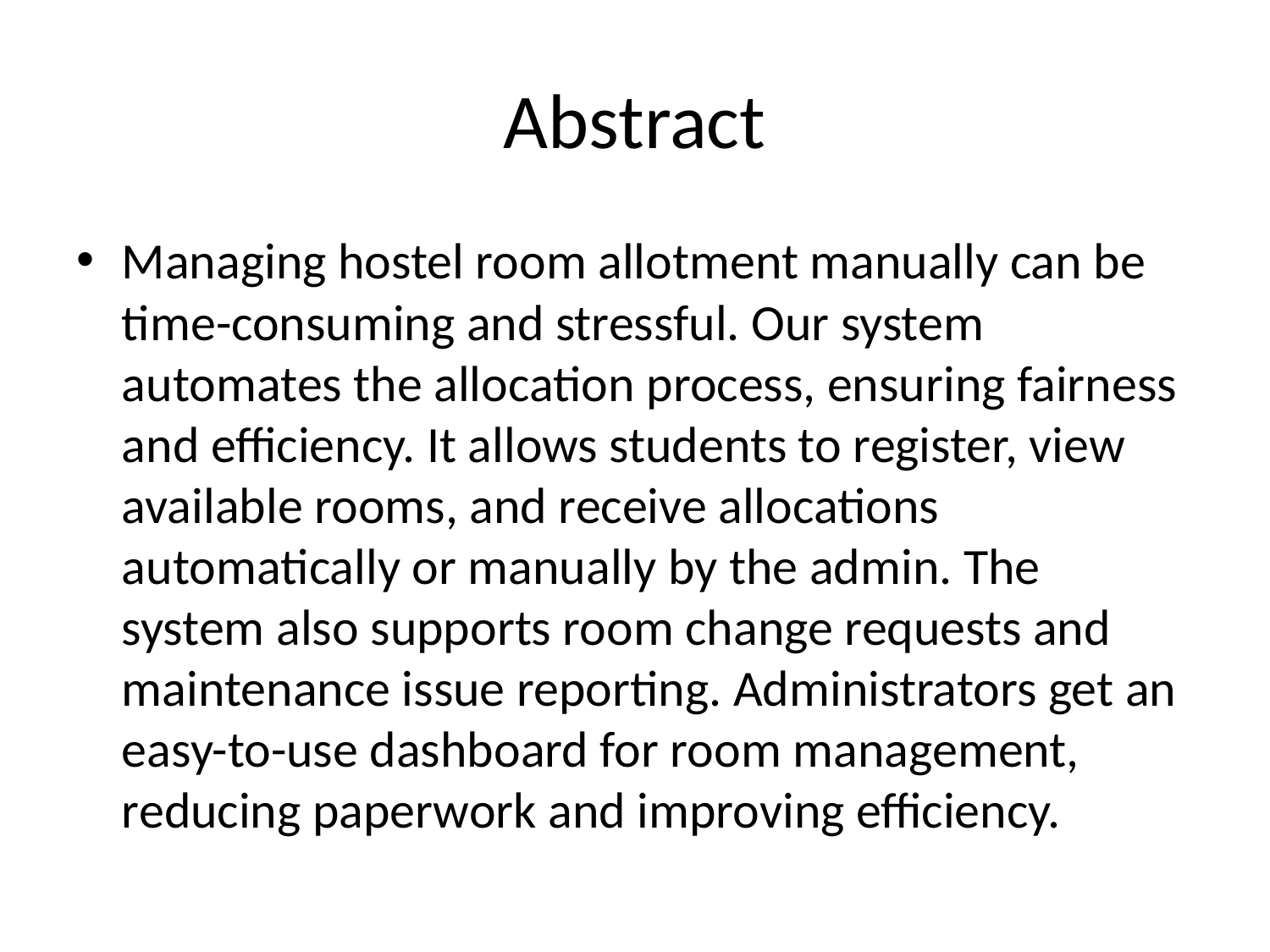

# Abstract
Managing hostel room allotment manually can be time-consuming and stressful. Our system automates the allocation process, ensuring fairness and efficiency. It allows students to register, view available rooms, and receive allocations automatically or manually by the admin. The system also supports room change requests and maintenance issue reporting. Administrators get an easy-to-use dashboard for room management, reducing paperwork and improving efficiency.